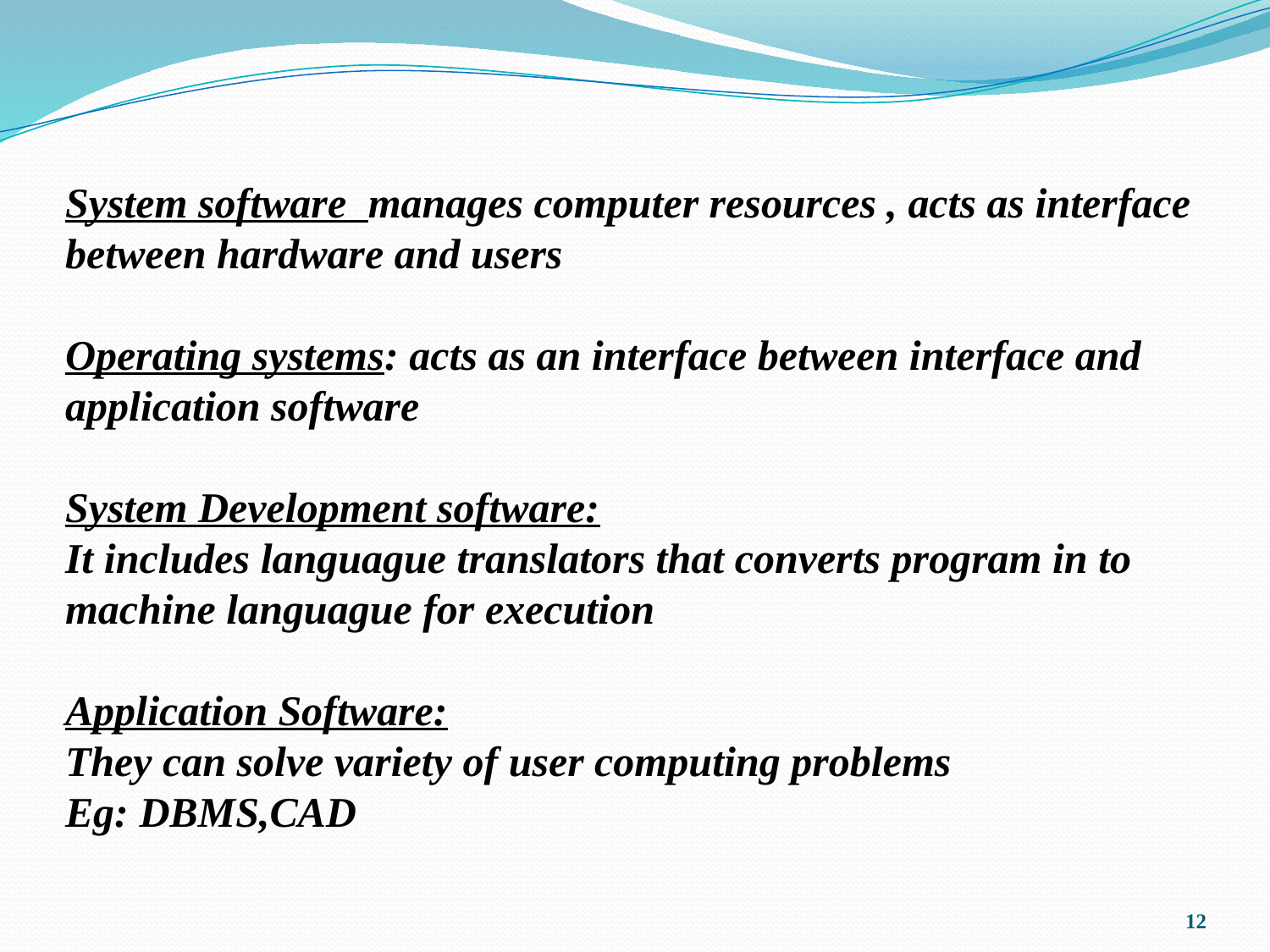

System software  manages computer resources , acts as interface between hardware and users

Operating systems: acts as an interface between interface and application software

System Development software:
It includes languague translators that converts program in to machine languague for execution

Application Software:
They can solve variety of user computing problems
Eg: DBMS,CAD
12